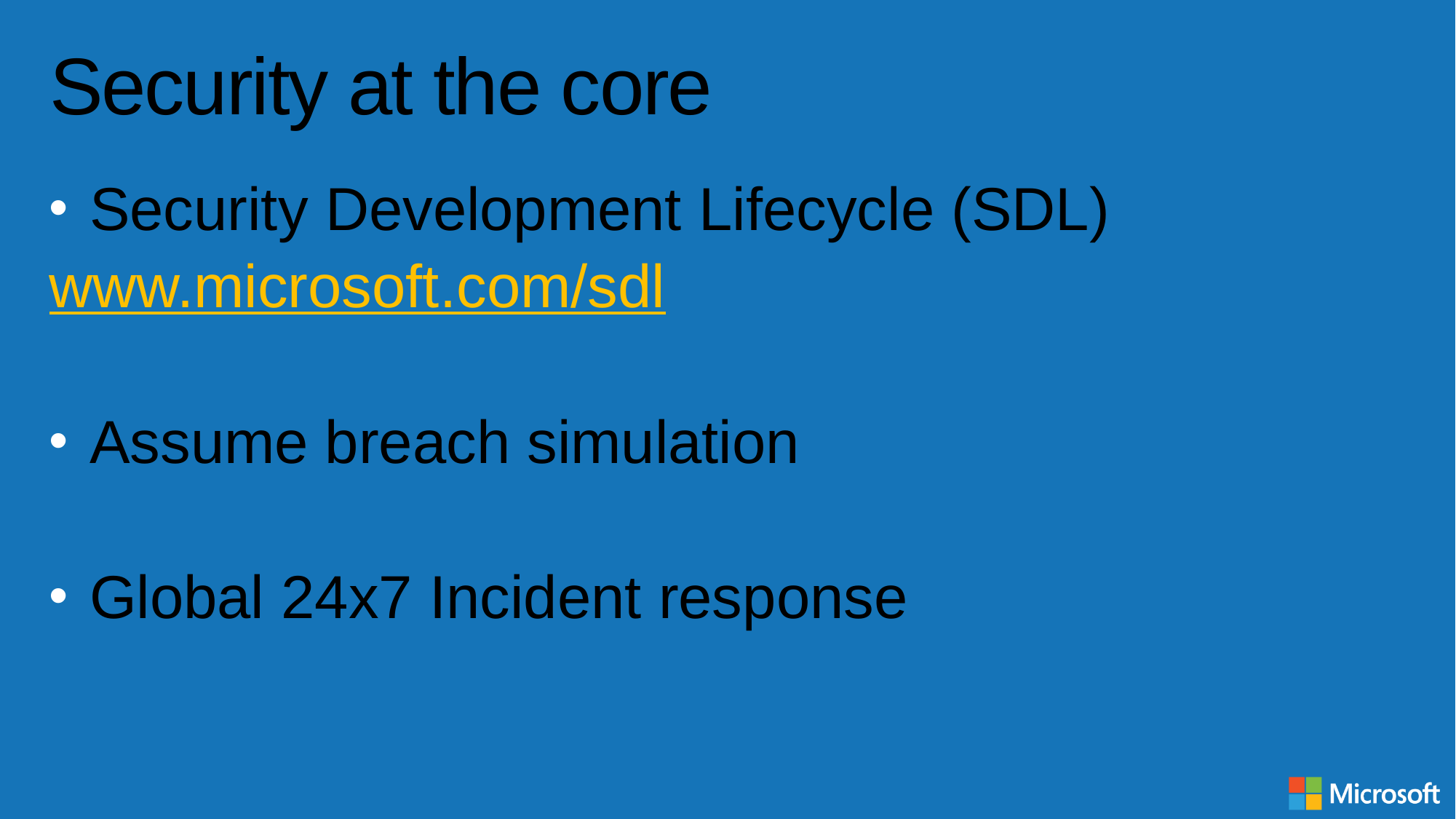

# Security at the core
Security Development Lifecycle (SDL)
www.microsoft.com/sdl

Assume breach simulation

Global 24x7 Incident response